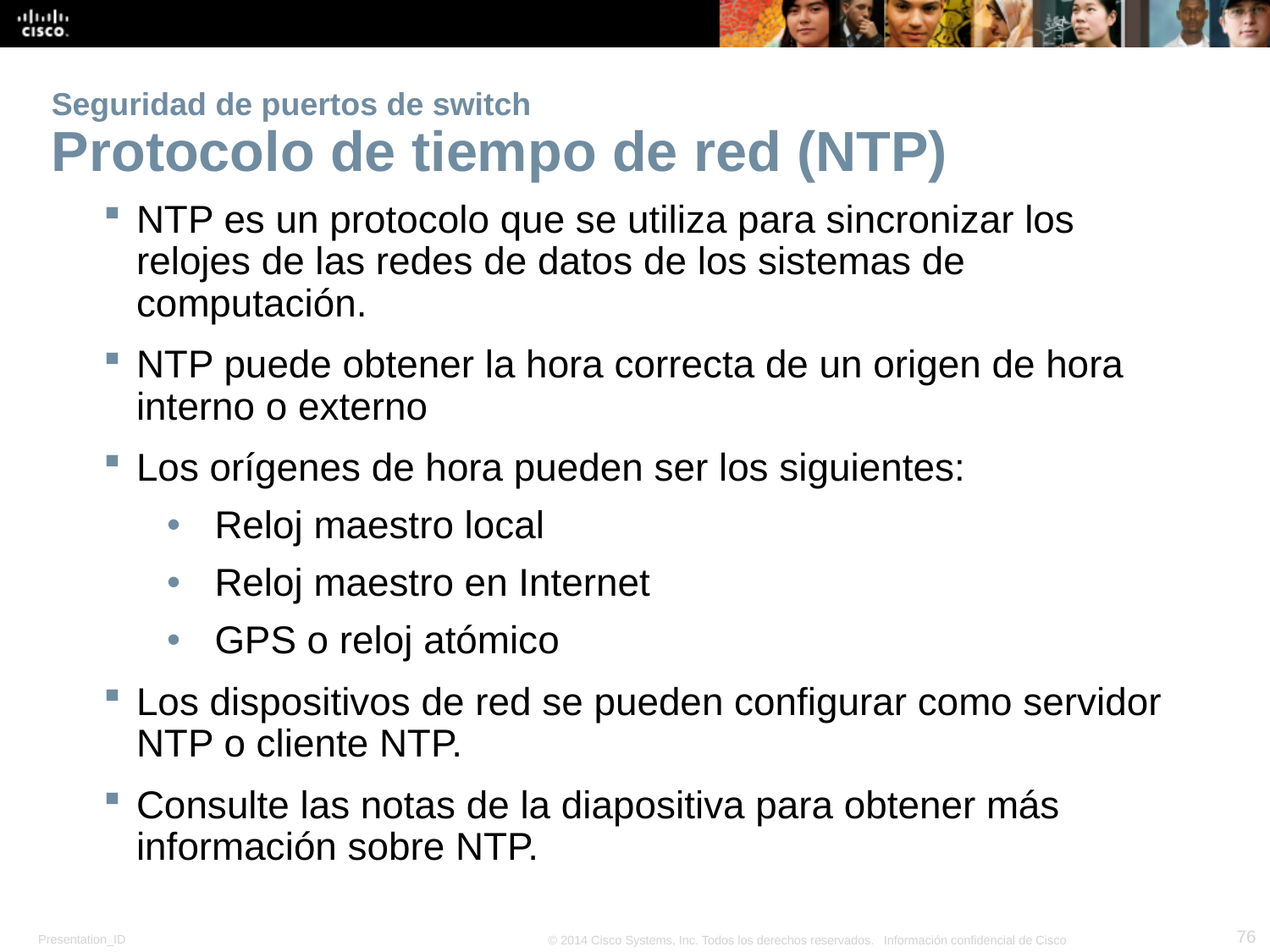

# Seguridad de puertos de switch Protocolo de tiempo de red (NTP)
NTP es un protocolo que se utiliza para sincronizar los relojes de las redes de datos de los sistemas de computación.
NTP puede obtener la hora correcta de un origen de hora interno o externo
Los orígenes de hora pueden ser los siguientes:
Reloj maestro local
Reloj maestro en Internet
GPS o reloj atómico
Los dispositivos de red se pueden configurar como servidor NTP o cliente NTP.
Consulte las notas de la diapositiva para obtener más información sobre NTP.